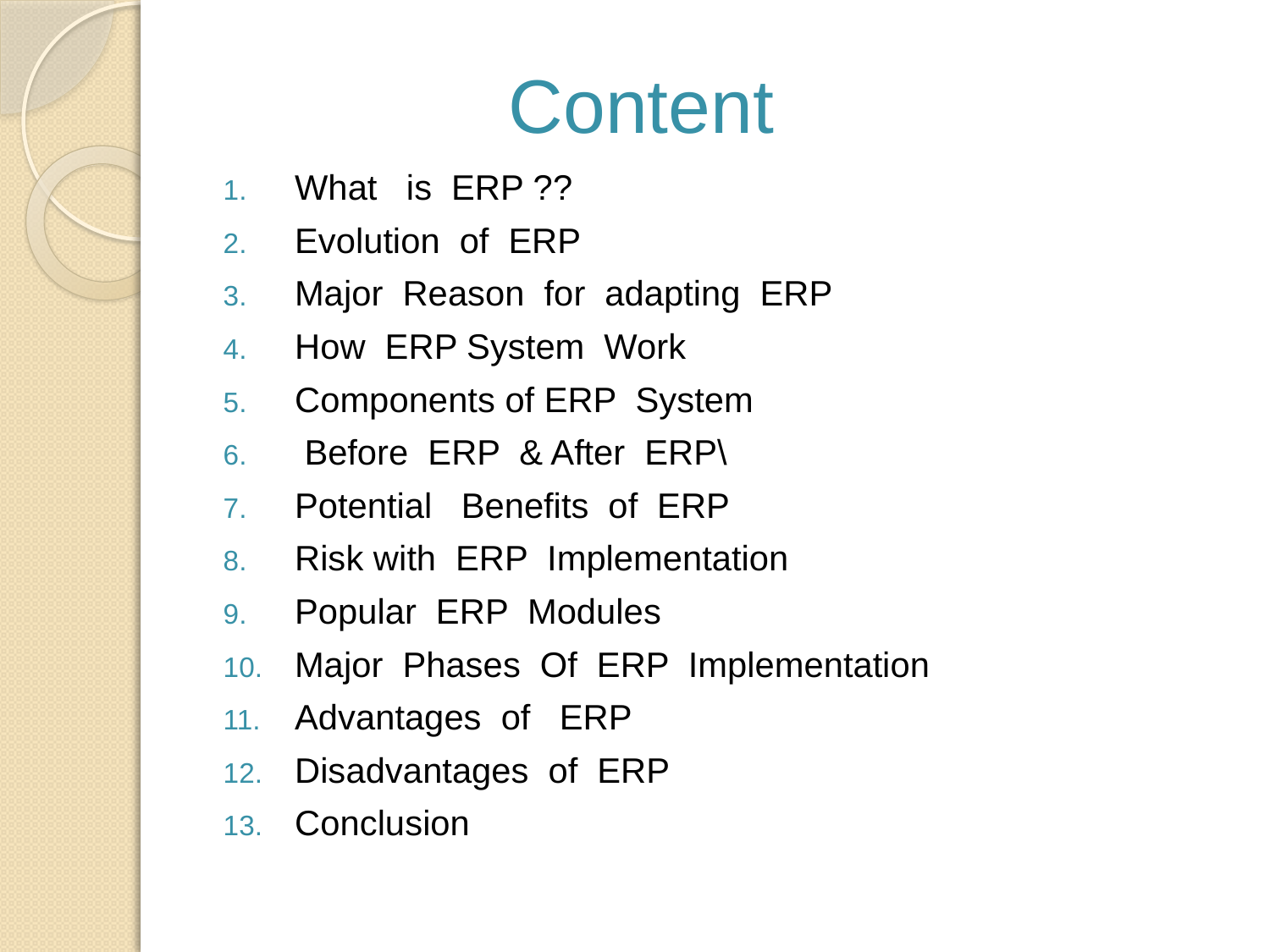

# Content
What   is  ERP ??
Evolution  of  ERP
Major  Reason  for  adapting  ERP
How  ERP System  Work
Components of ERP  System
 Before  ERP  & After  ERP\
Potential   Benefits  of  ERP
Risk with  ERP  Implementation
Popular  ERP  Modules
Major  Phases  Of  ERP  Implementation
Advantages  of   ERP
Disadvantages  of  ERP
Conclusion